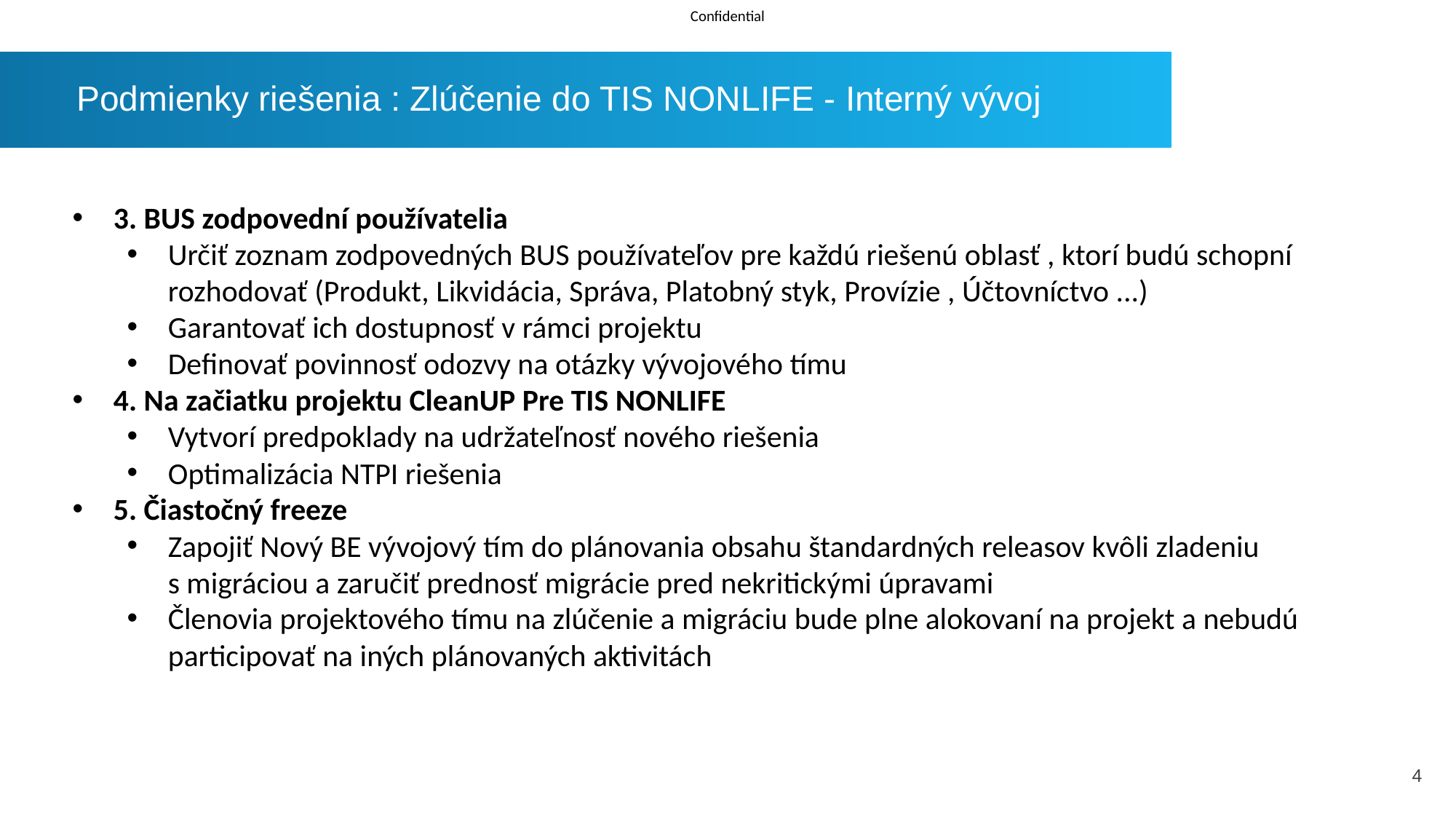

Podmienky riešenia : Zlúčenie do TIS NONLIFE - Interný vývoj

3. BUS zodpovední používatelia
Určiť zoznam zodpovedných BUS používateľov pre každú riešenú oblasť , ktorí budú schopní rozhodovať (Produkt, Likvidácia, Správa, Platobný styk, Provízie , Účtovníctvo ...)
Garantovať ich dostupnosť v rámci projektu
Definovať povinnosť odozvy na otázky vývojového tímu
4. Na začiatku projektu CleanUP Pre TIS NONLIFE
Vytvorí predpoklady na udržateľnosť nového riešenia
Optimalizácia NTPI riešenia
5. Čiastočný freeze
Zapojiť Nový BE vývojový tím do plánovania obsahu štandardných releasov kvôli zladeniu s migráciou a zaručiť prednosť migrácie pred nekritickými úpravami
Členovia projektového tímu na zlúčenie a migráciu bude plne alokovaní na projekt a nebudú participovať na iných plánovaných aktivitách

4